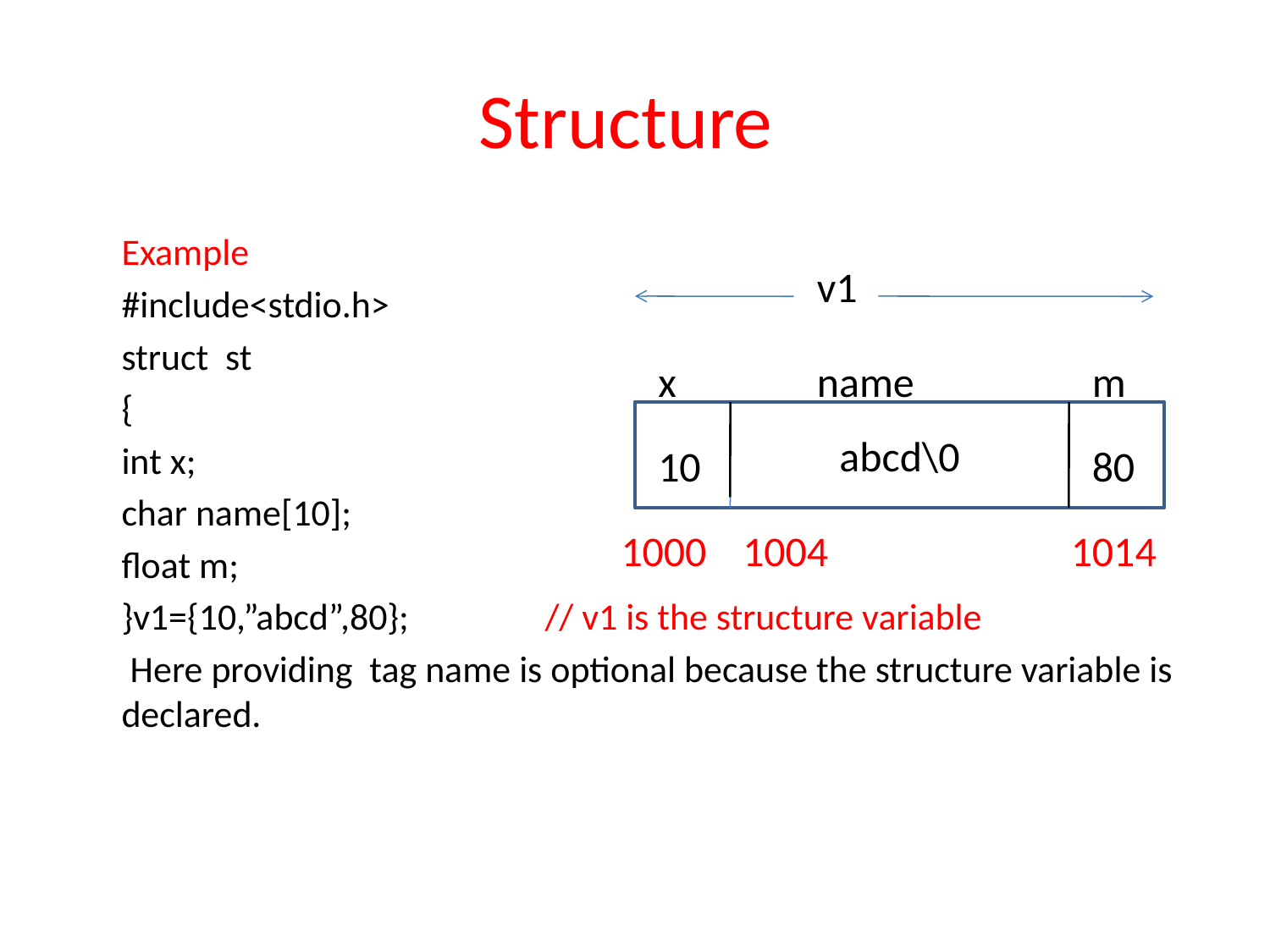

# Structure
		Example
		#include<stdio.h>
		struct  st
		{
		int x;
		char name[10];
		float m;
		}v1={10,”abcd”,80};                // v1 is the structure variable
	 Here providing  tag name is optional because the structure variable is declared.

v1
x
name
m
abcd\0
10
80
     1000
1004
1014